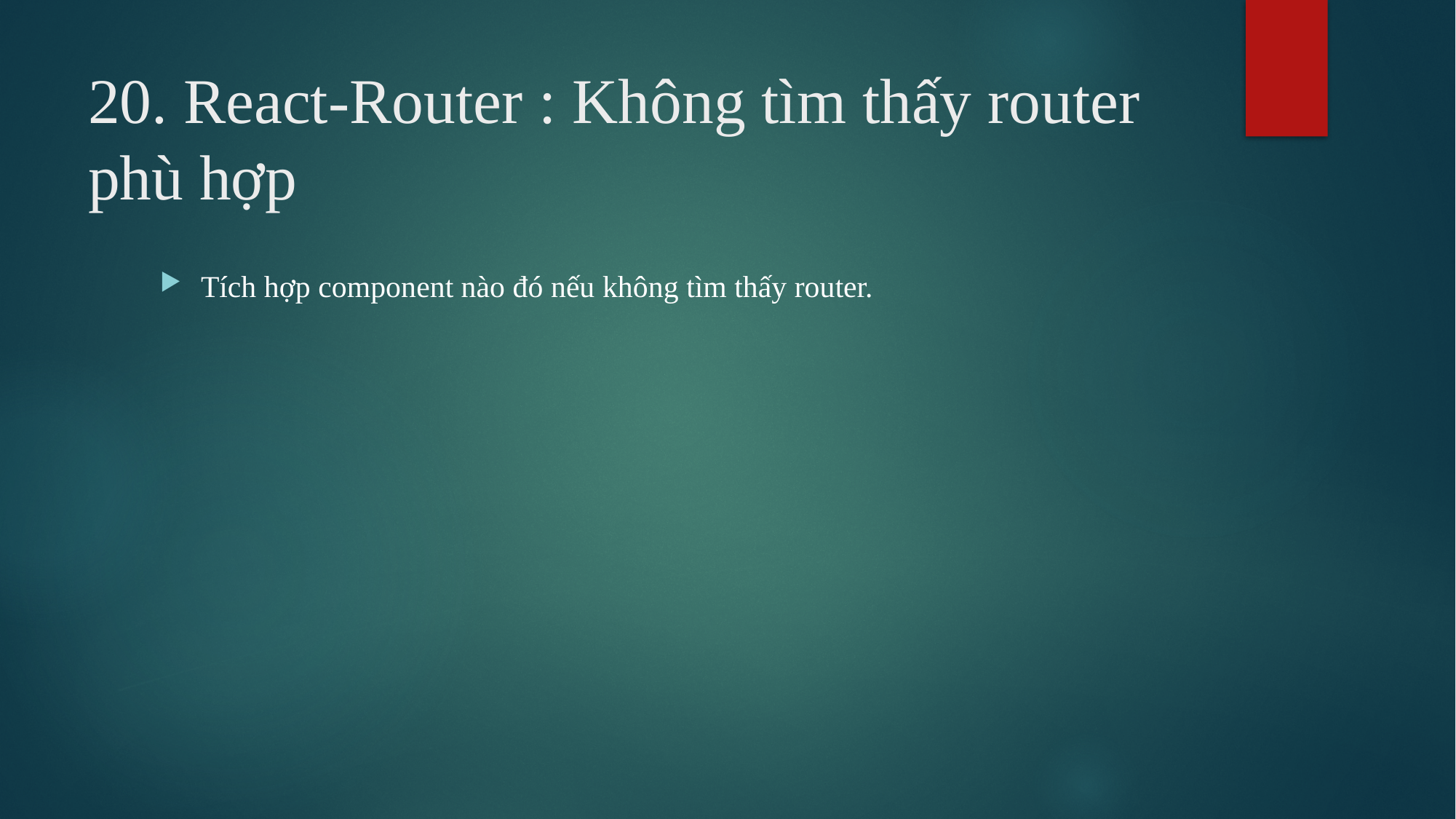

# 20. React-Router : Không tìm thấy router phù hợp
Tích hợp component nào đó nếu không tìm thấy router.